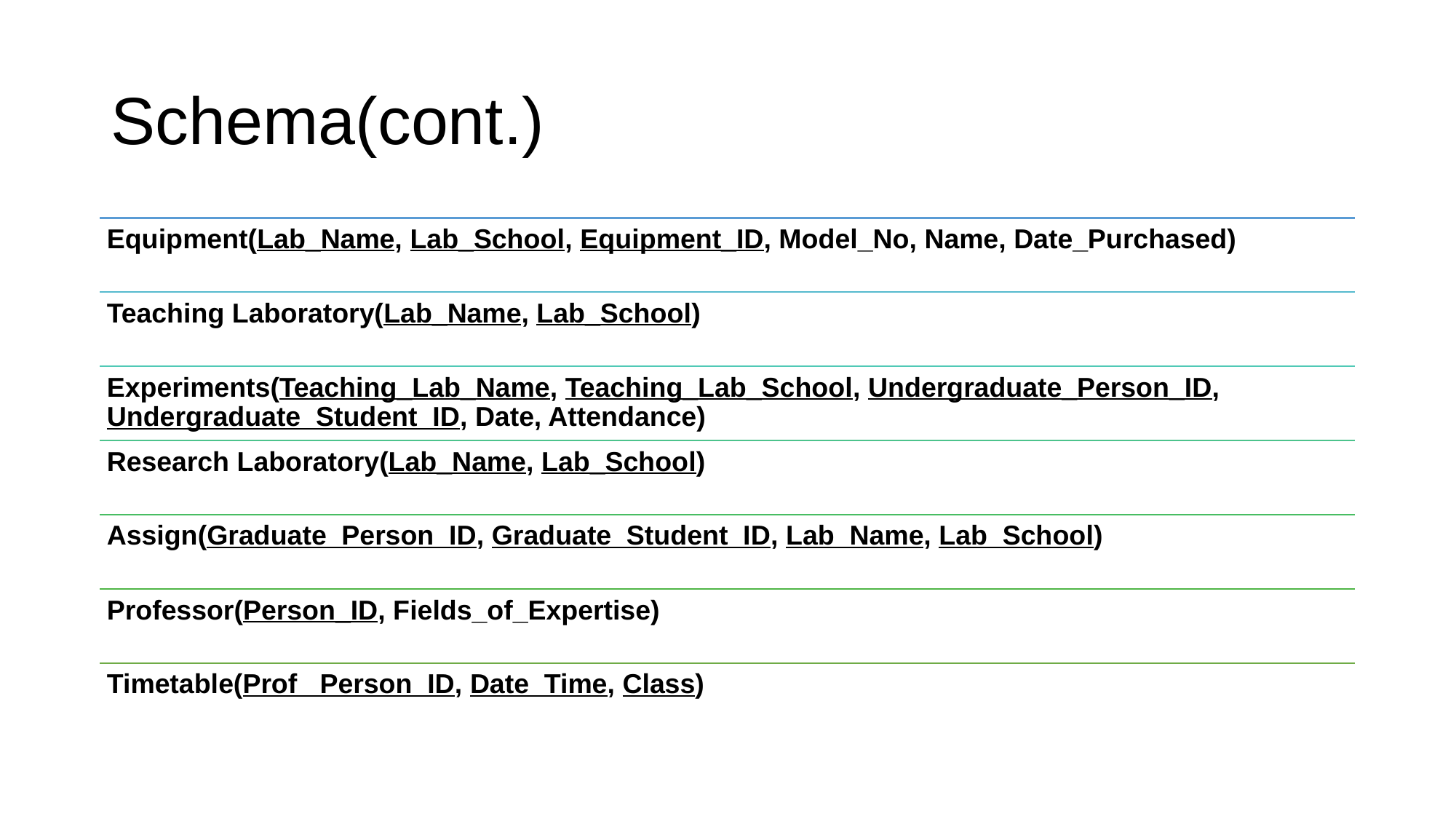

# Schema(cont.)

Equipment(Lab_Name, Lab_School, Equipment_ID, Model_No, Name, Date_Purchased)

Teaching Laboratory(Lab_Name, Lab_School)

Experiments(Teaching_Lab_Name, Teaching_Lab_School, Undergraduate_Person_ID, Undergraduate_Student_ID, Date, Attendance)

Research Laboratory(Lab_Name, Lab_School)

Assign(Graduate_Person_ID, Graduate_Student_ID, Lab_Name, Lab_School)

Professor(Person_ID, Fields_of_Expertise)

Timetable(Prof_ Person_ID, Date_Time, Class)